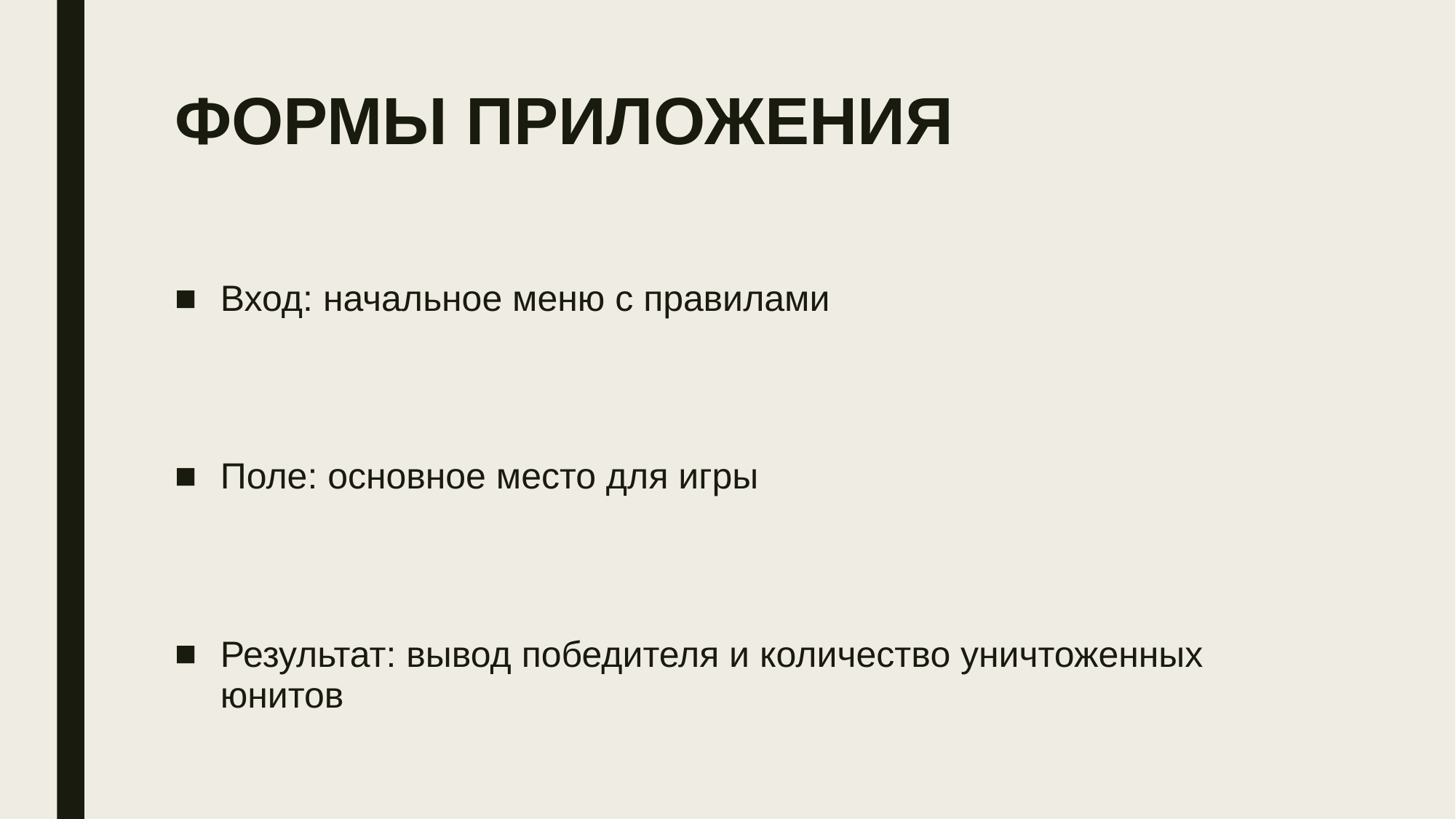

# ФОРМЫ ПРИЛОЖЕНИЯ
Вход: начальное меню с правилами

Поле: основное место для игры

Результат: вывод победителя и количество уничтоженных юнитов